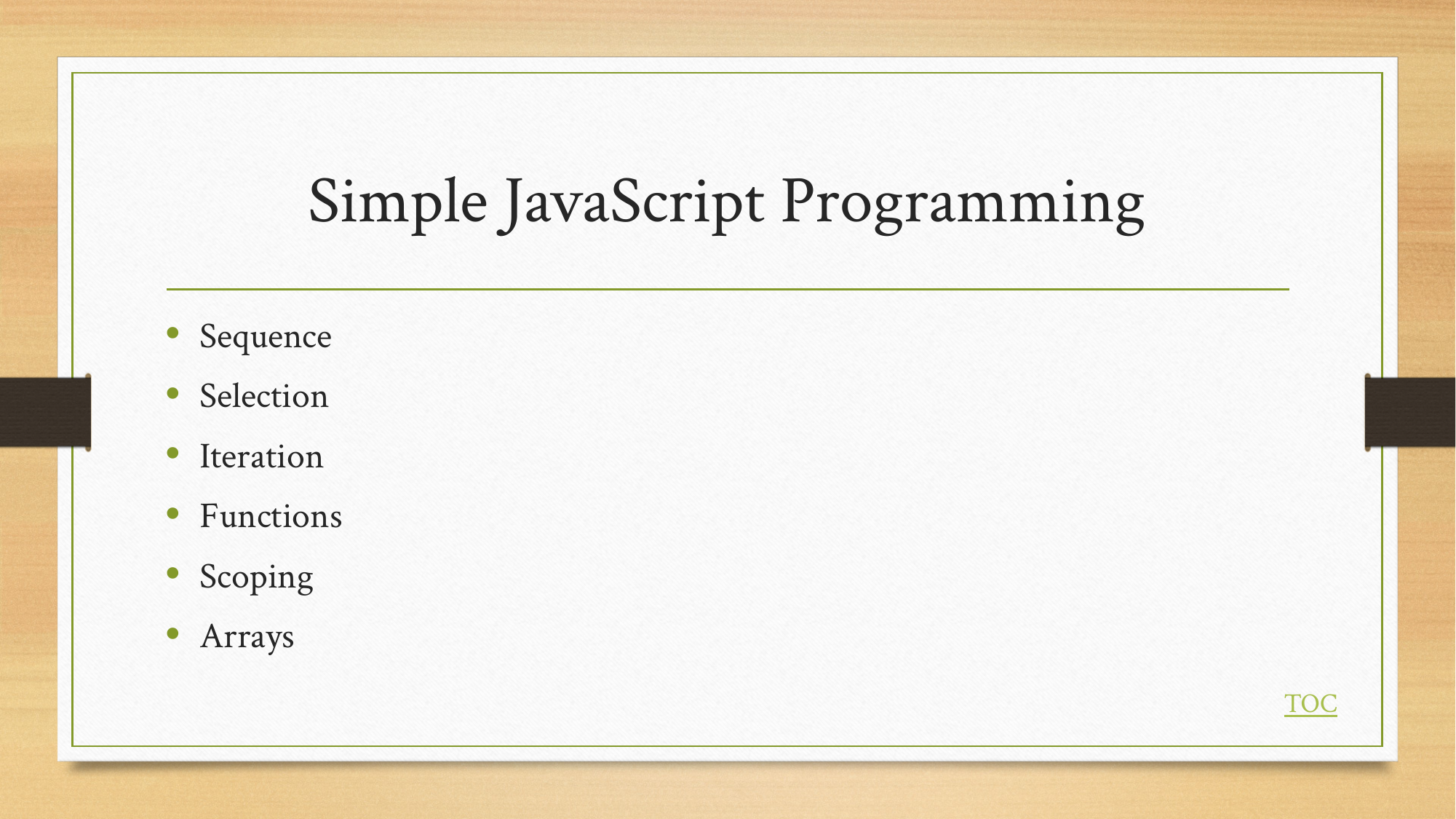

# Simple JavaScript Programming
Sequence
Selection
Iteration
Functions
Scoping
Arrays
TOC